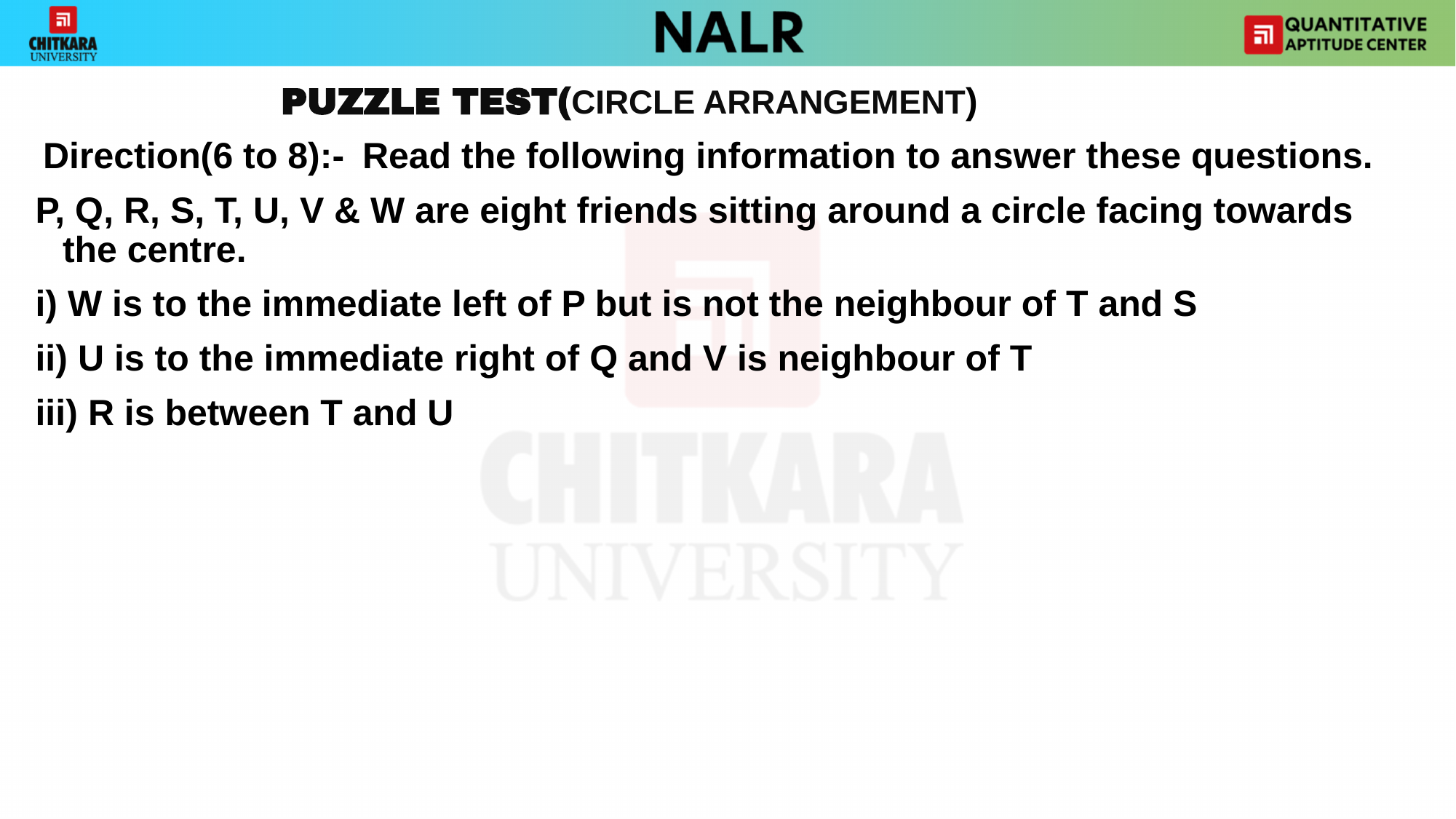

PUZZLE TEST(CIRCLE ARRANGEMENT)
 Direction(6 to 8):-  Read the following information to answer these questions.
P, Q, R, S, T, U, V & W are eight friends sitting around a circle facing towards the centre.
i) W is to the immediate left of P but is not the neighbour of T and S
ii) U is to the immediate right of Q and V is neighbour of T
iii) R is between T and U